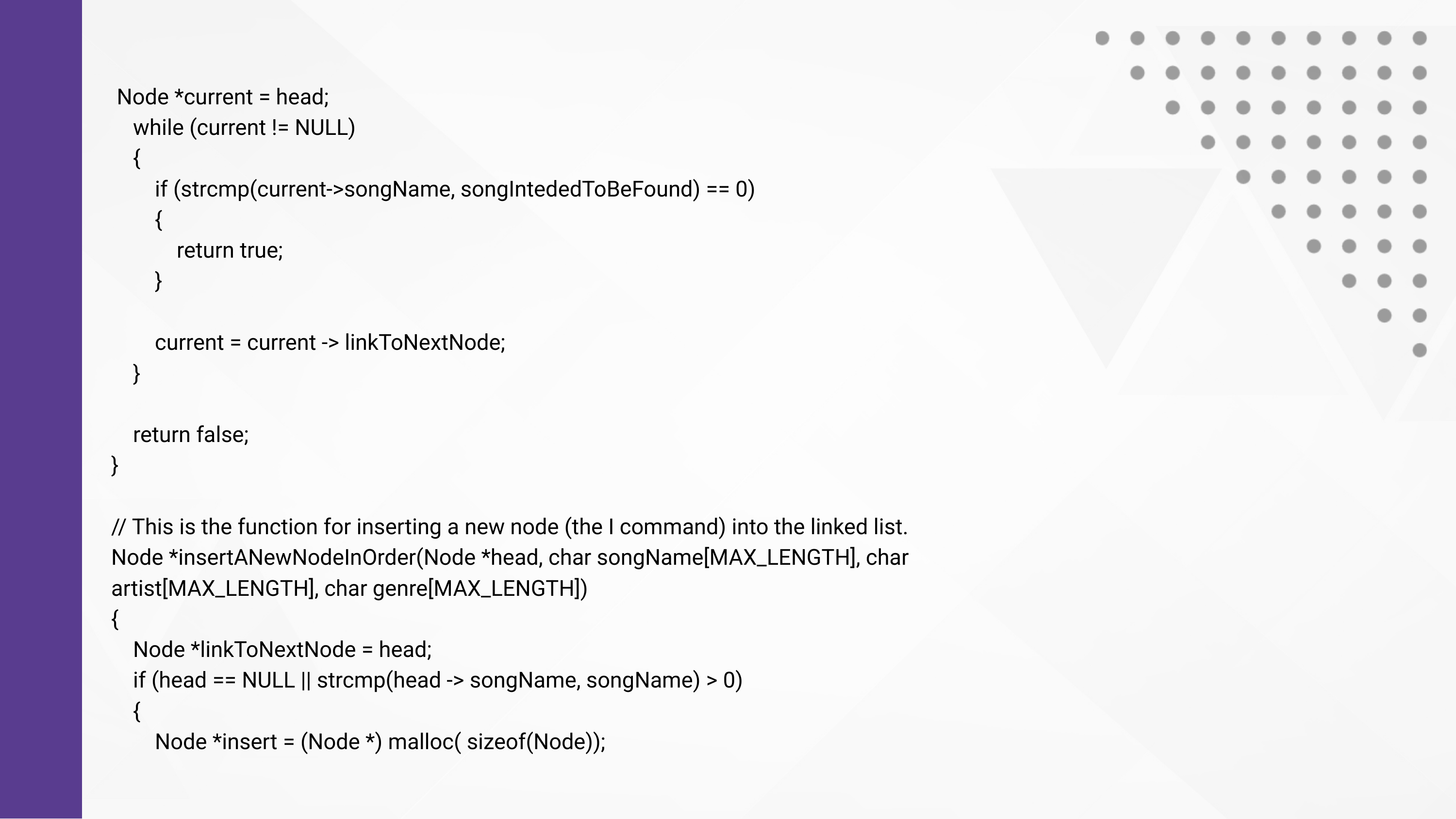

Node *current = head;
    while (current != NULL)
    {
        if (strcmp(current->songName, songIntededToBeFound) == 0)
        {
            return true;
        }

        current = current -> linkToNextNode;
    }

    return false;
}

// This is the function for inserting a new node (the I command) into the linked list.
Node *insertANewNodeInOrder(Node *head, char songName[MAX_LENGTH], char artist[MAX_LENGTH], char genre[MAX_LENGTH])
{
    Node *linkToNextNode = head;
    if (head == NULL || strcmp(head -> songName, songName) > 0)
    {
        Node *insert = (Node *) malloc( sizeof(Node));